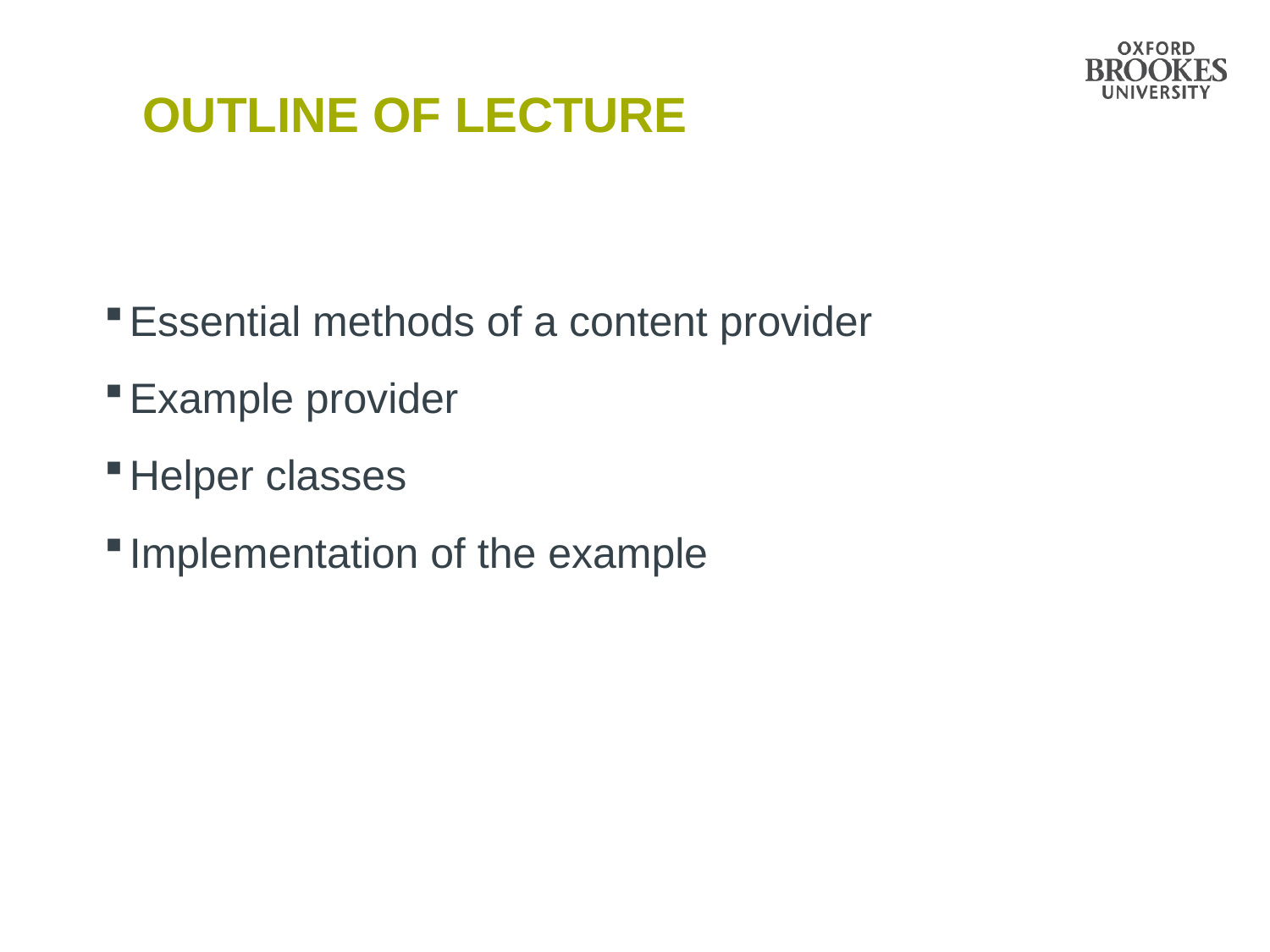

# OUTLINE OF LECTURE
Essential methods of a content provider
Example provider
Helper classes
Implementation of the example